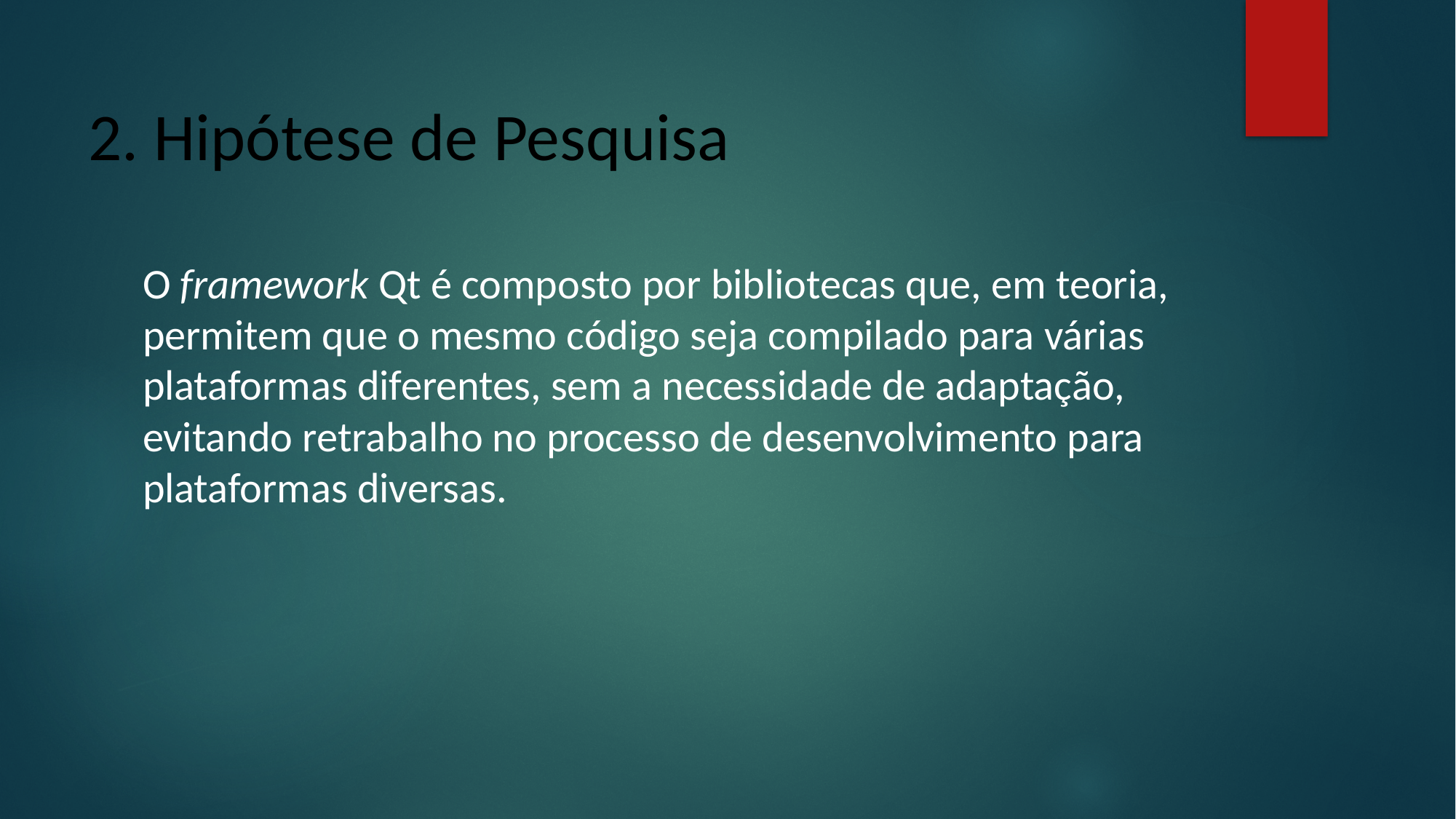

# 2. Hipótese de Pesquisa
O framework Qt é composto por bibliotecas que, em teoria, permitem que o mesmo código seja compilado para várias plataformas diferentes, sem a necessidade de adaptação, evitando retrabalho no processo de desenvolvimento para plataformas diversas.